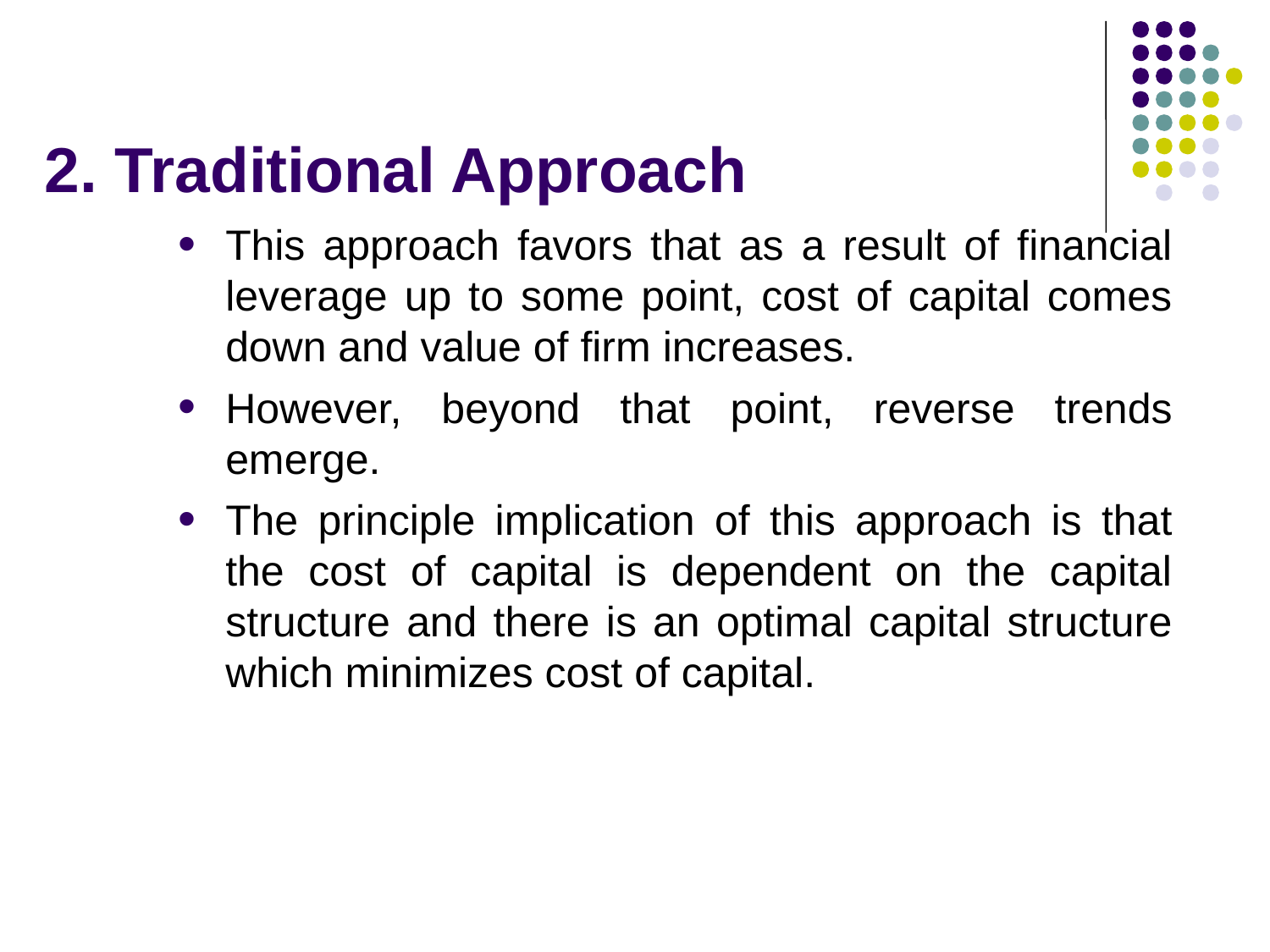

# 2. Traditional Approach
This approach favors that as a result of financial leverage up to some point, cost of capital comes down and value of firm increases.
However, beyond that point, reverse trends emerge.
The principle implication of this approach is that the cost of capital is dependent on the capital structure and there is an optimal capital structure which minimizes cost of capital.